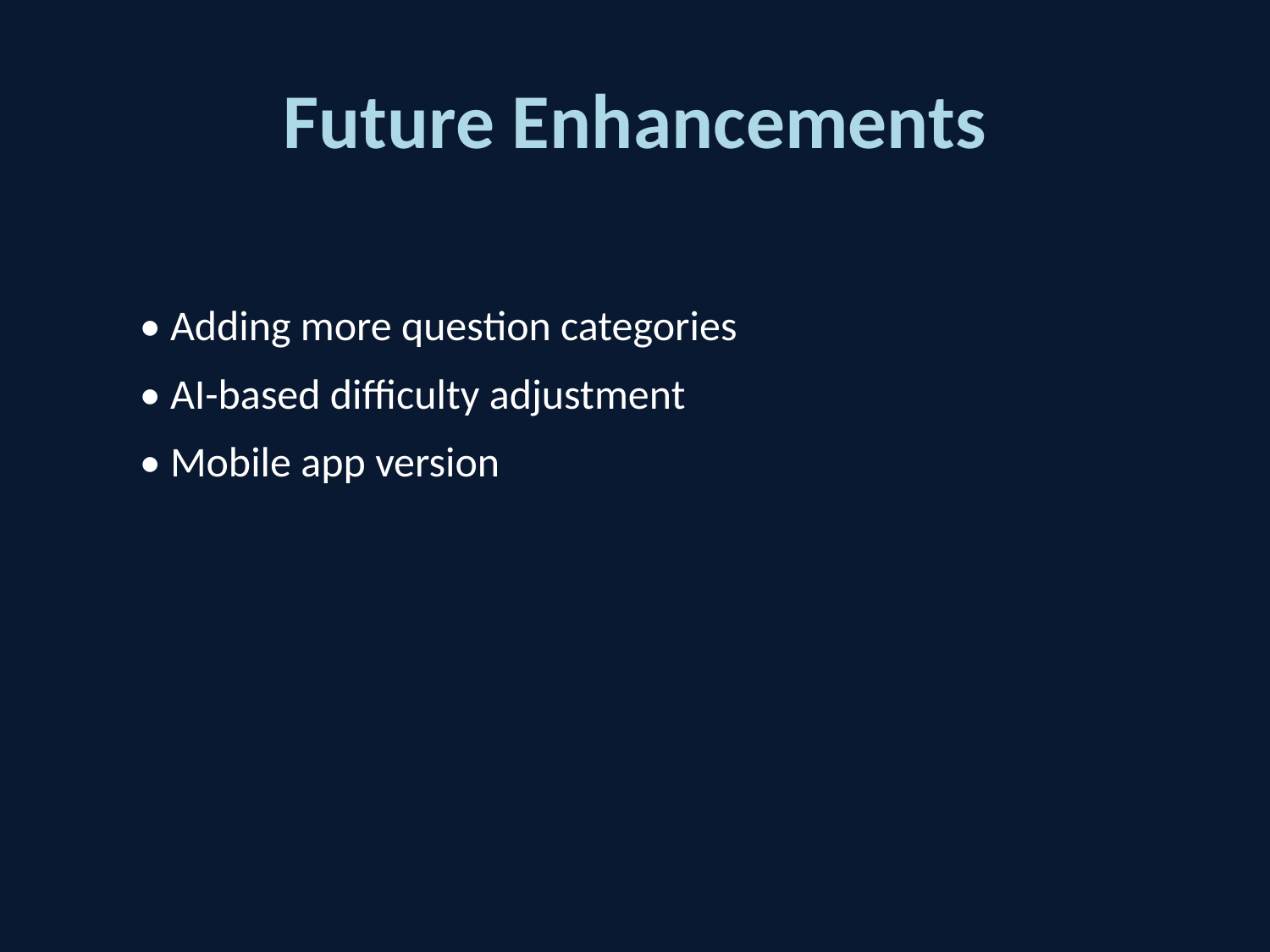

# Future Enhancements

• Adding more question categories
• AI-based difficulty adjustment
• Mobile app version